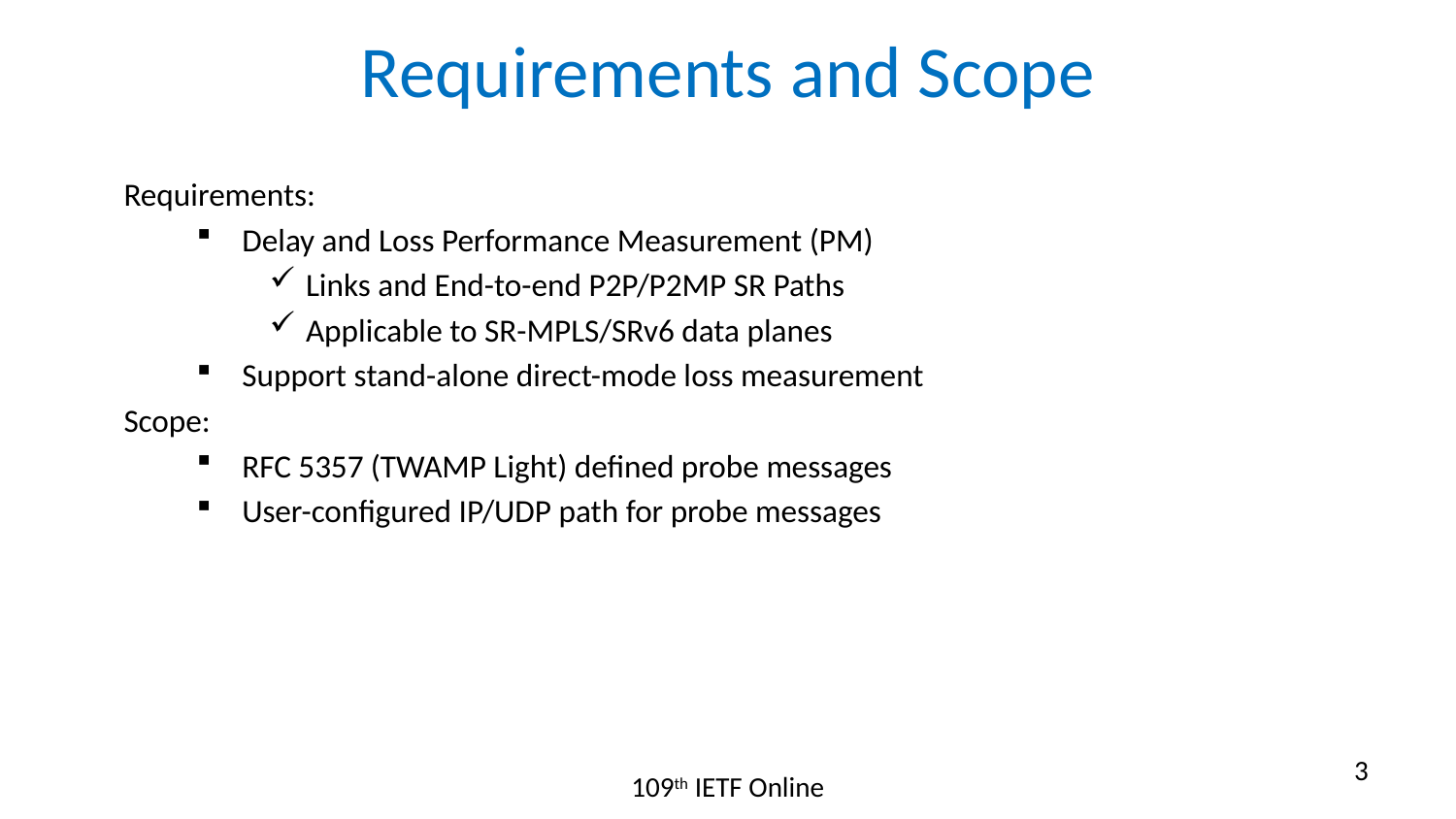

# Requirements and Scope
Requirements:
Delay and Loss Performance Measurement (PM)
Links and End-to-end P2P/P2MP SR Paths
Applicable to SR-MPLS/SRv6 data planes
Support stand-alone direct-mode loss measurement
Scope:
RFC 5357 (TWAMP Light) defined probe messages
User-configured IP/UDP path for probe messages

3
109th IETF Online